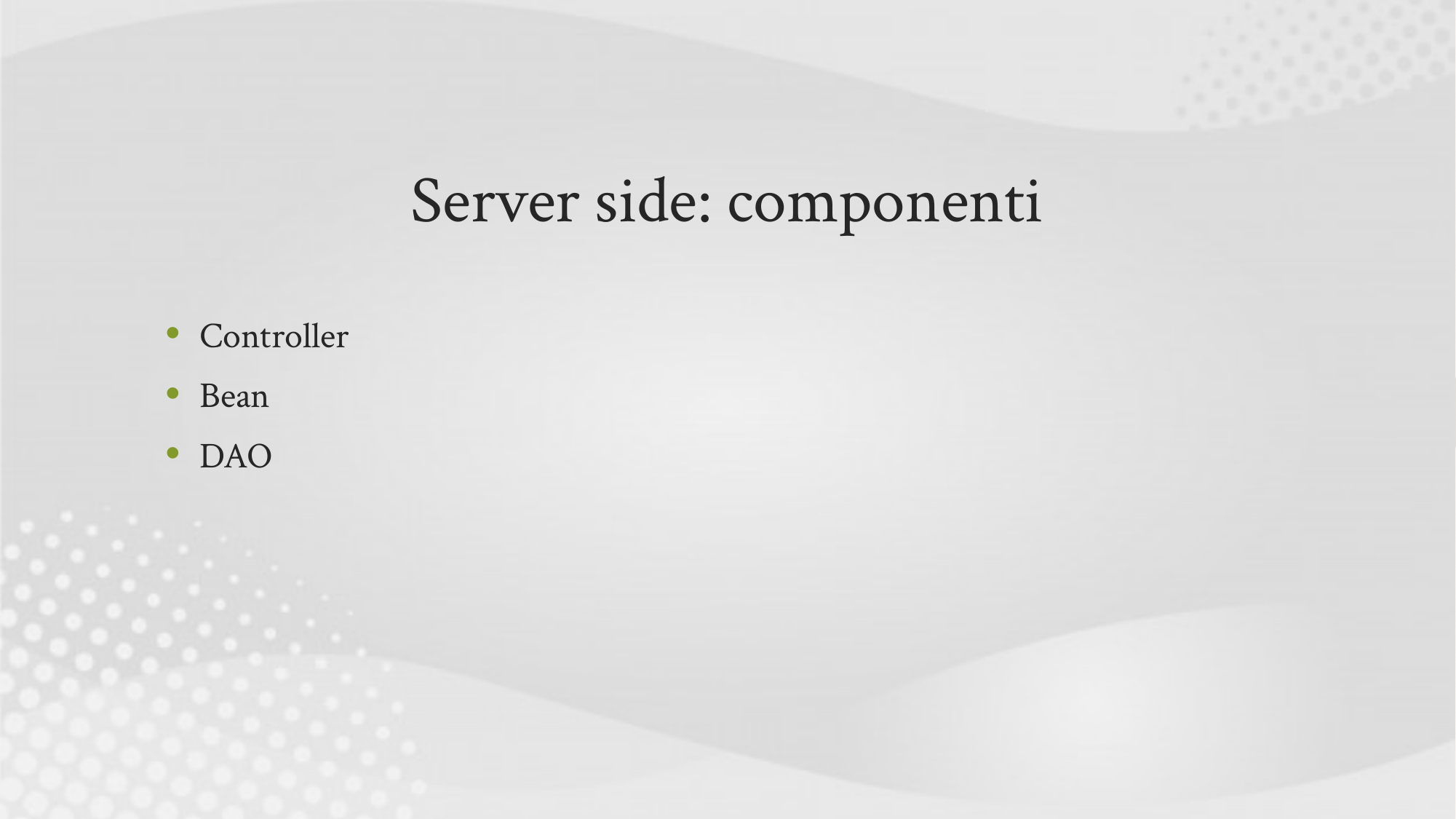

# Server side: componenti
Controller
Bean
DAO